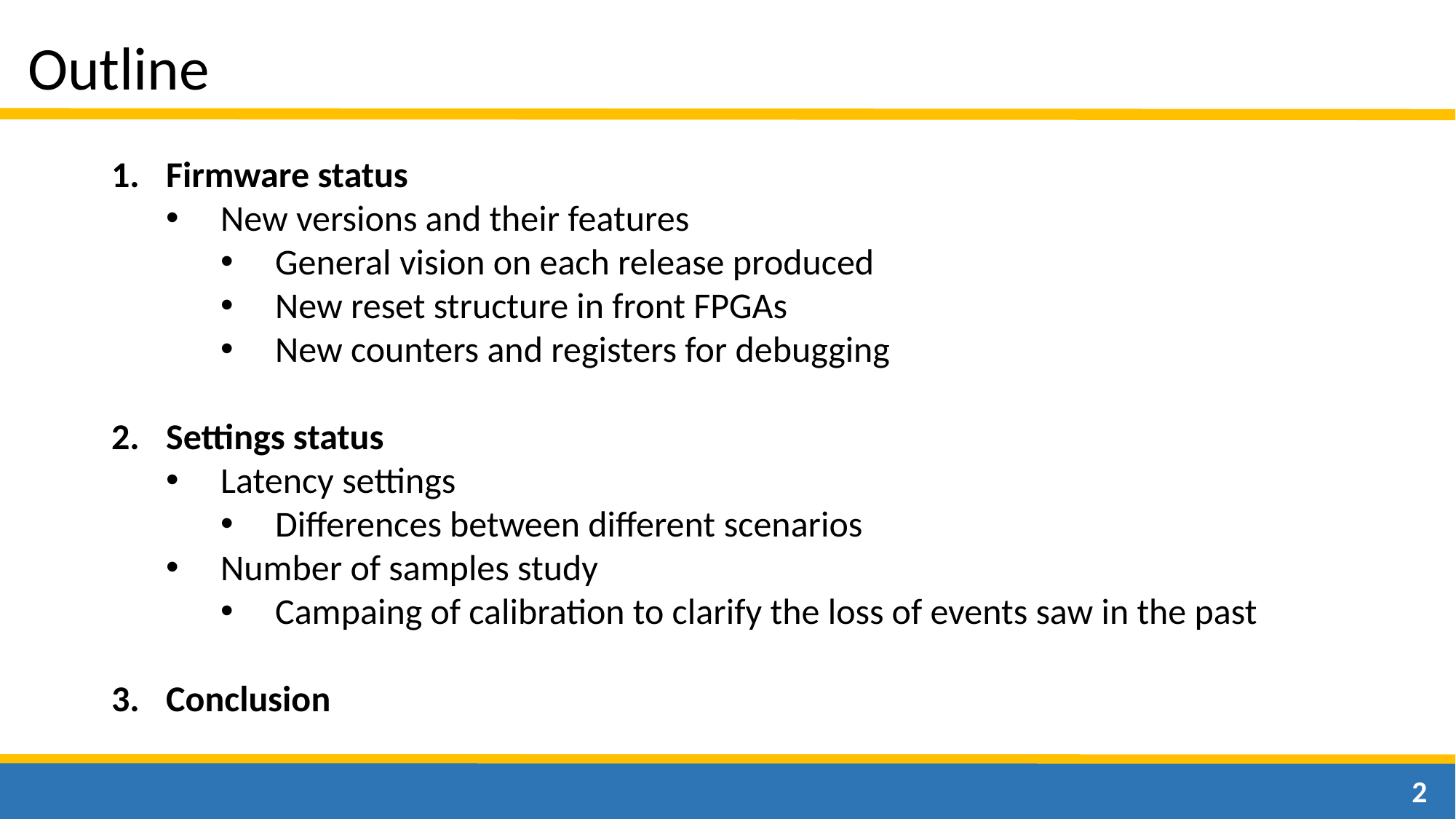

Outline
Firmware status
New versions and their features
General vision on each release produced
New reset structure in front FPGAs
New counters and registers for debugging

Settings status
Latency settings
Differences between different scenarios
Number of samples study
Campaing of calibration to clarify the loss of events saw in the past

Conclusion

2